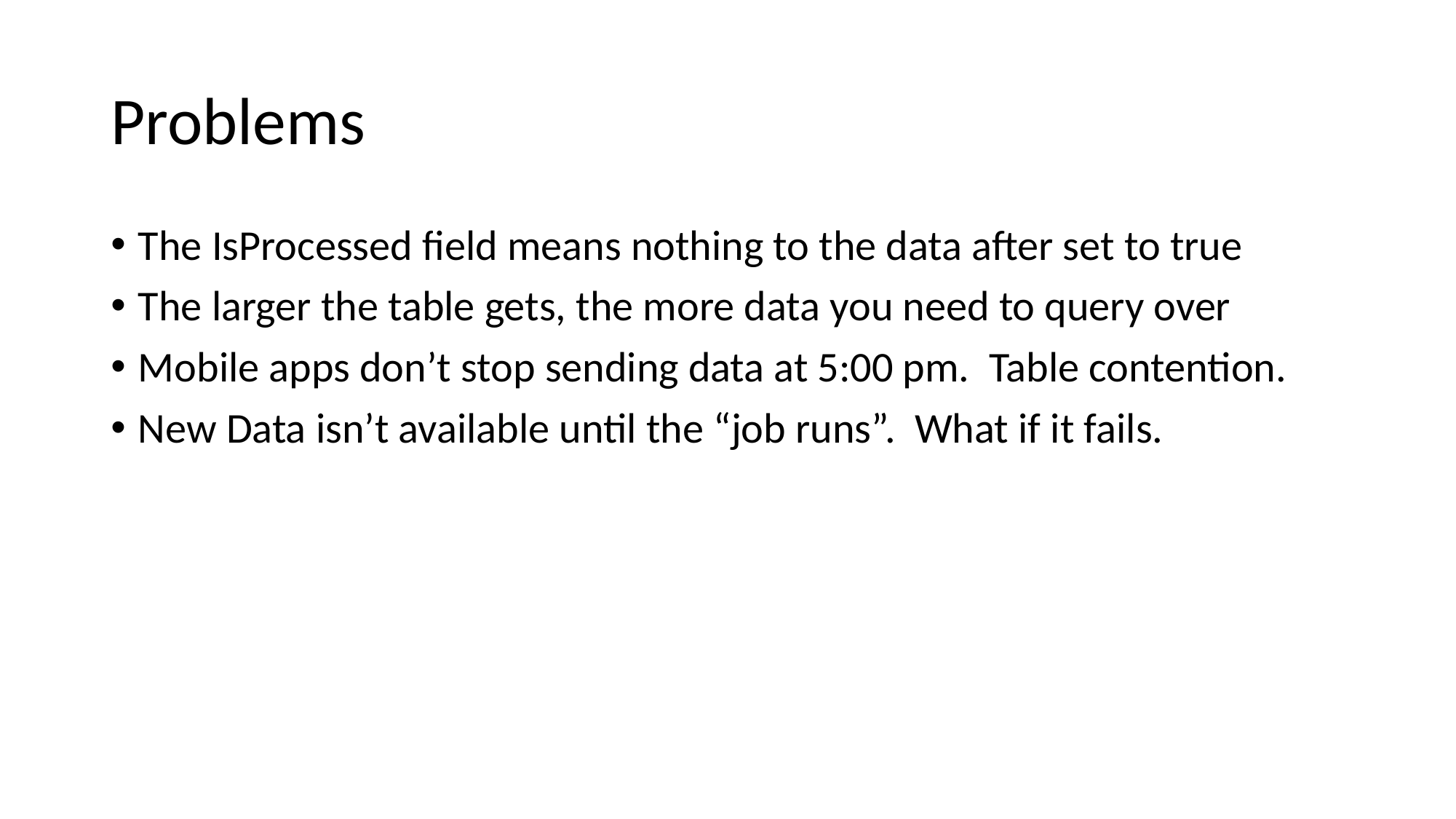

# Problems
The IsProcessed field means nothing to the data after set to true
The larger the table gets, the more data you need to query over
Mobile apps don’t stop sending data at 5:00 pm.  Table contention.
New Data isn’t available until the “job runs”.  What if it fails.